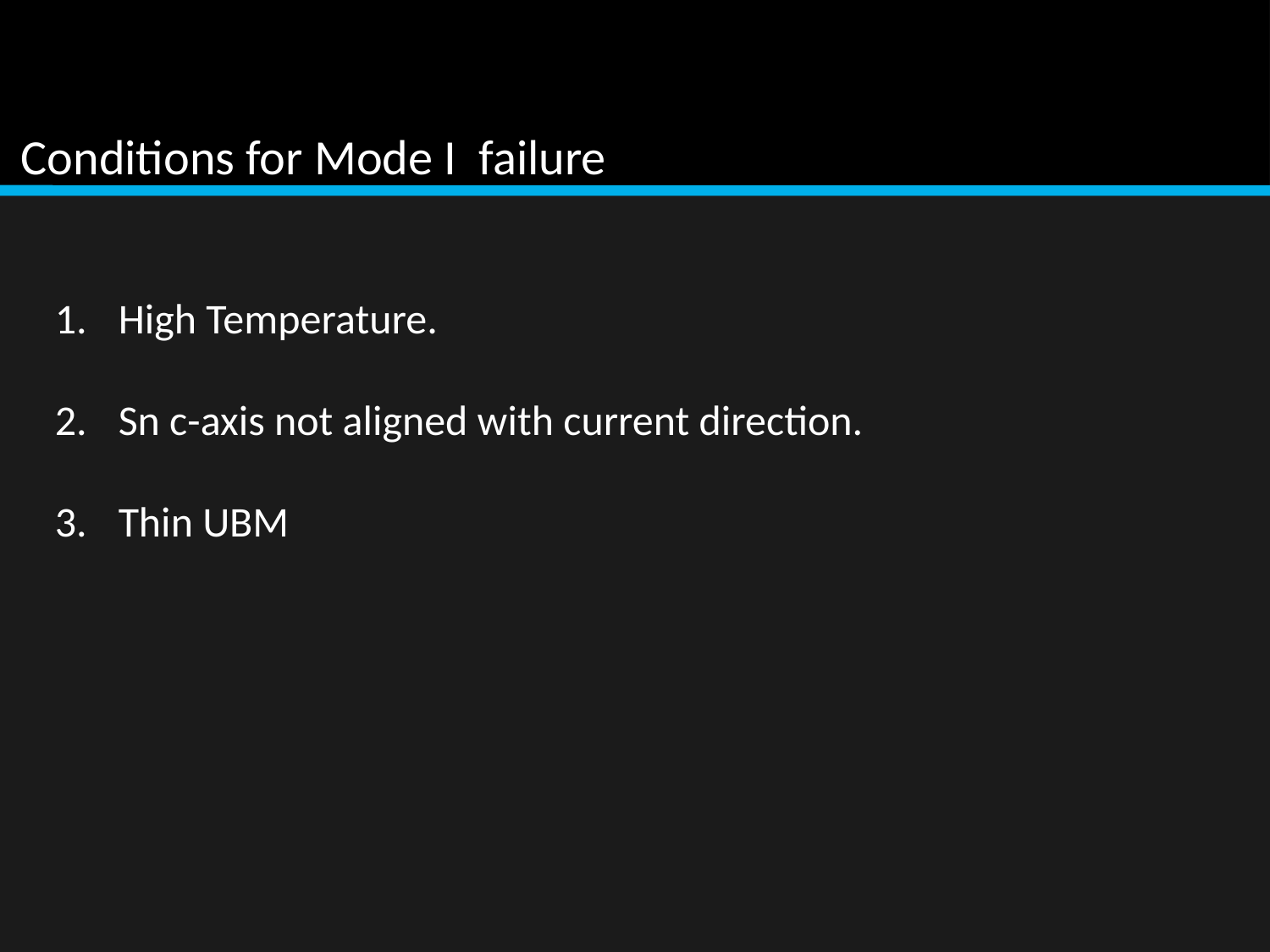

# Conditions for Mode I  failure
High Temperature.

Sn c-axis not aligned with current direction.

Thin UBM